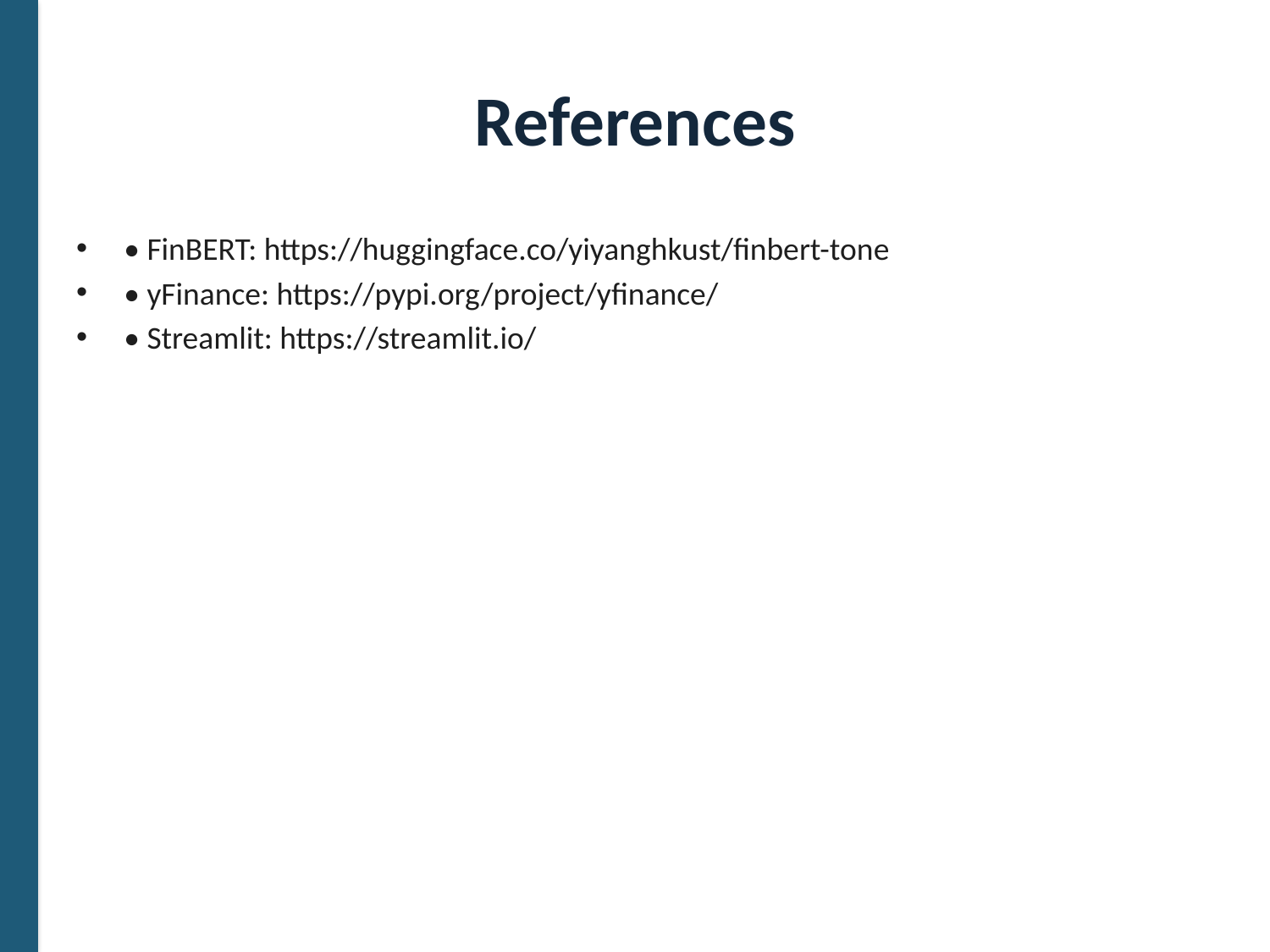

# References
• FinBERT: https://huggingface.co/yiyanghkust/finbert-tone
• yFinance: https://pypi.org/project/yfinance/
• Streamlit: https://streamlit.io/